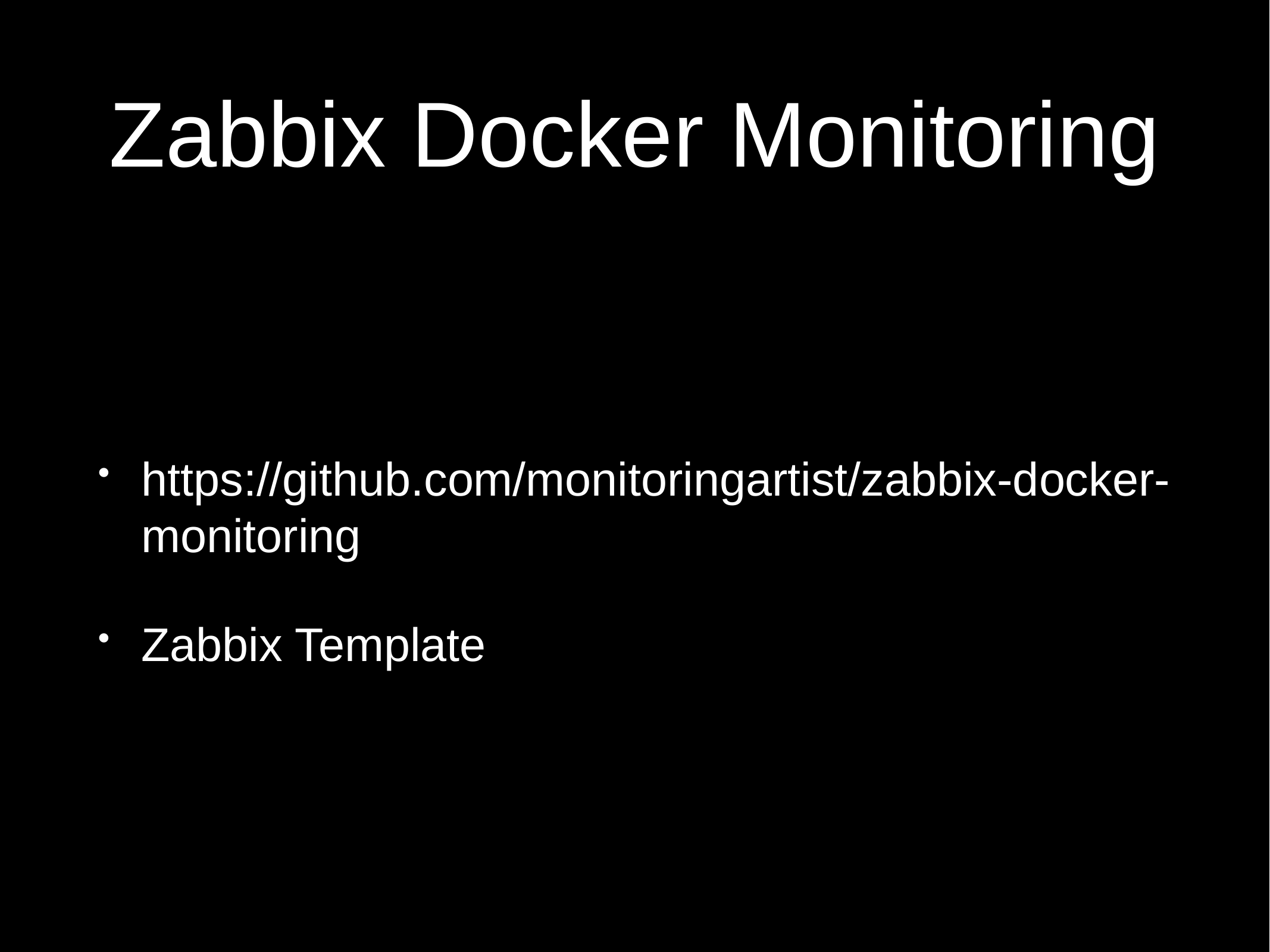

# Zabbix Docker Monitoring
https://github.com/monitoringartist/zabbix-docker-monitoring
Zabbix Template